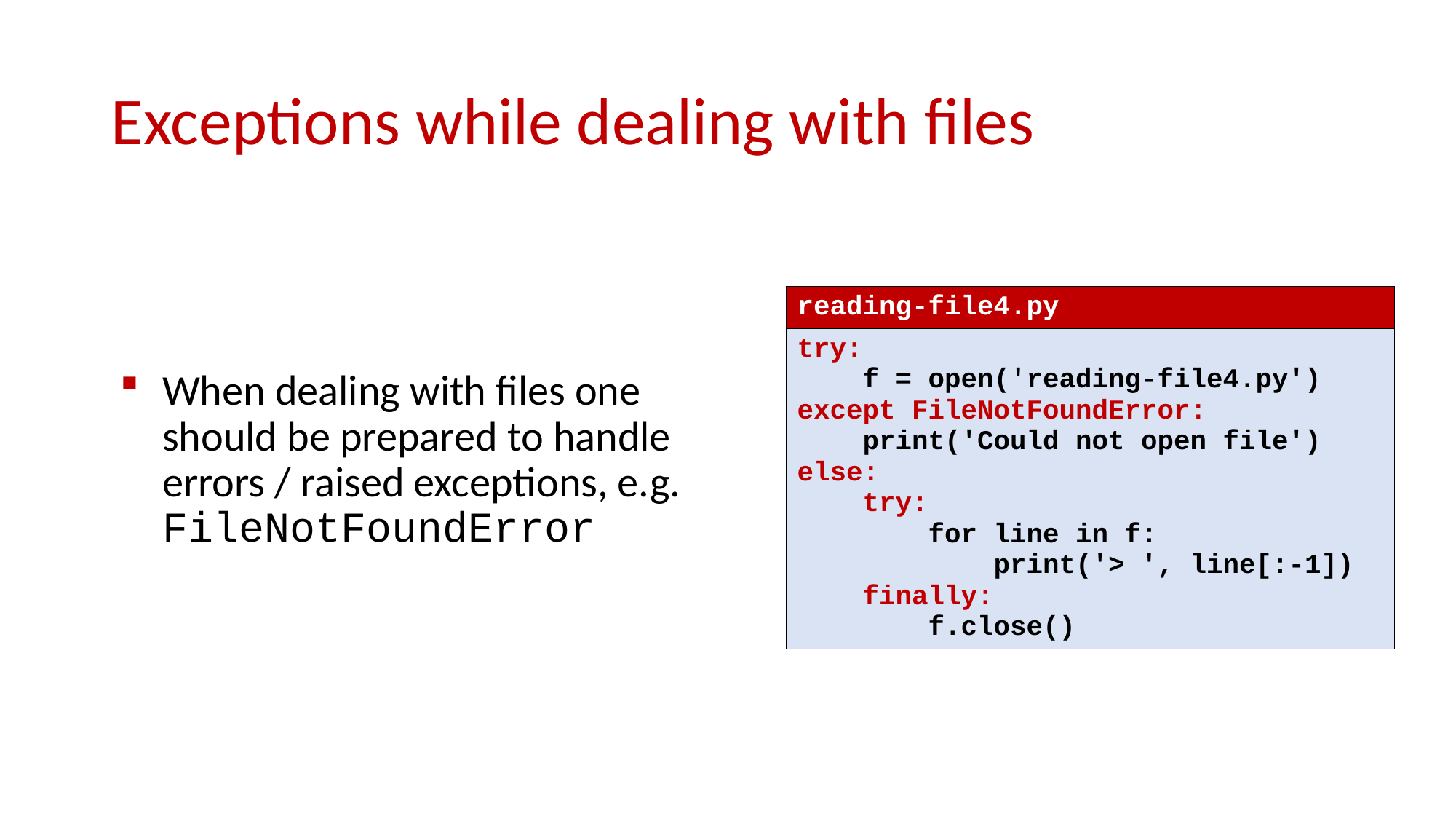

# Exceptions while dealing with files
| reading-file4.py |
| --- |
| try: f = open('reading-file4.py') except FileNotFoundError: print('Could not open file') else: try: for line in f: print('> ', line[:-1]) finally: f.close() |
When dealing with files one should be prepared to handle errors / raised exceptions, e.g. FileNotFoundError